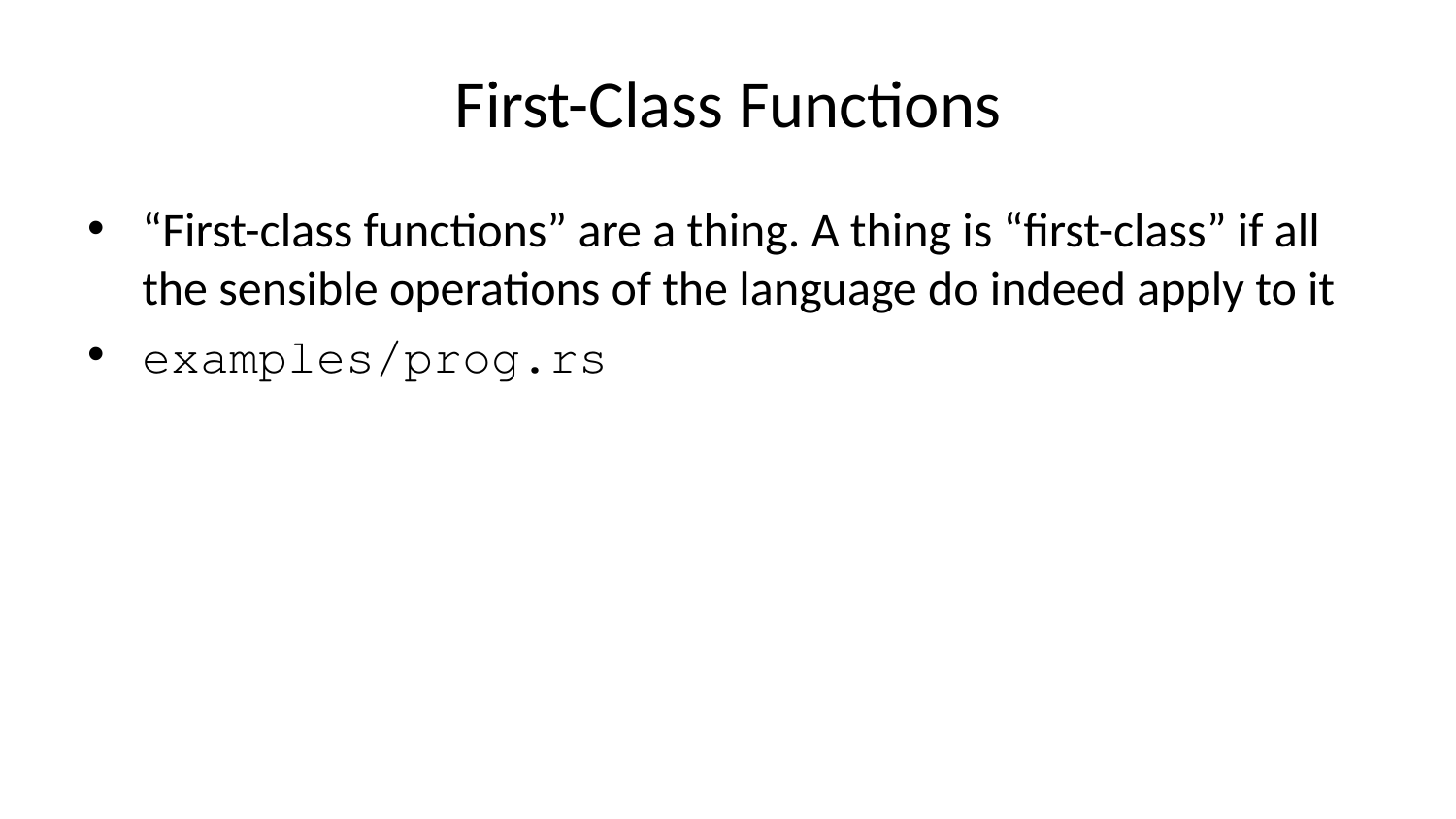

# First-Class Functions
“First-class functions” are a thing. A thing is “first-class” if all the sensible operations of the language do indeed apply to it
examples/prog.rs